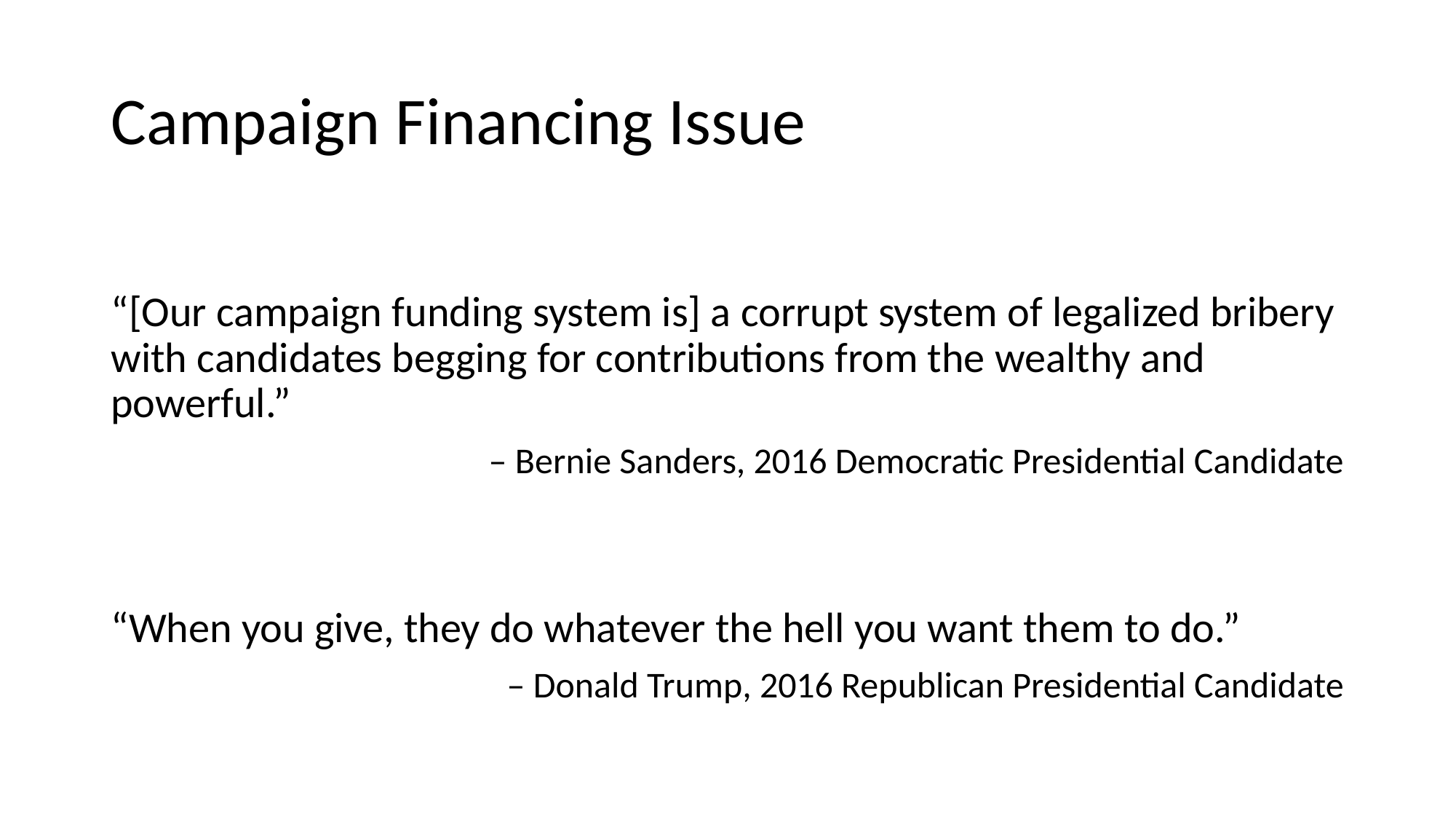

# Campaign Financing Issue

“[Our campaign funding system is] a corrupt system of legalized bribery with candidates begging for contributions from the wealthy and powerful.”
– Bernie Sanders, 2016 Democratic Presidential Candidate

“When you give, they do whatever the hell you want them to do.”
– Donald Trump, 2016 Republican Presidential Candidate